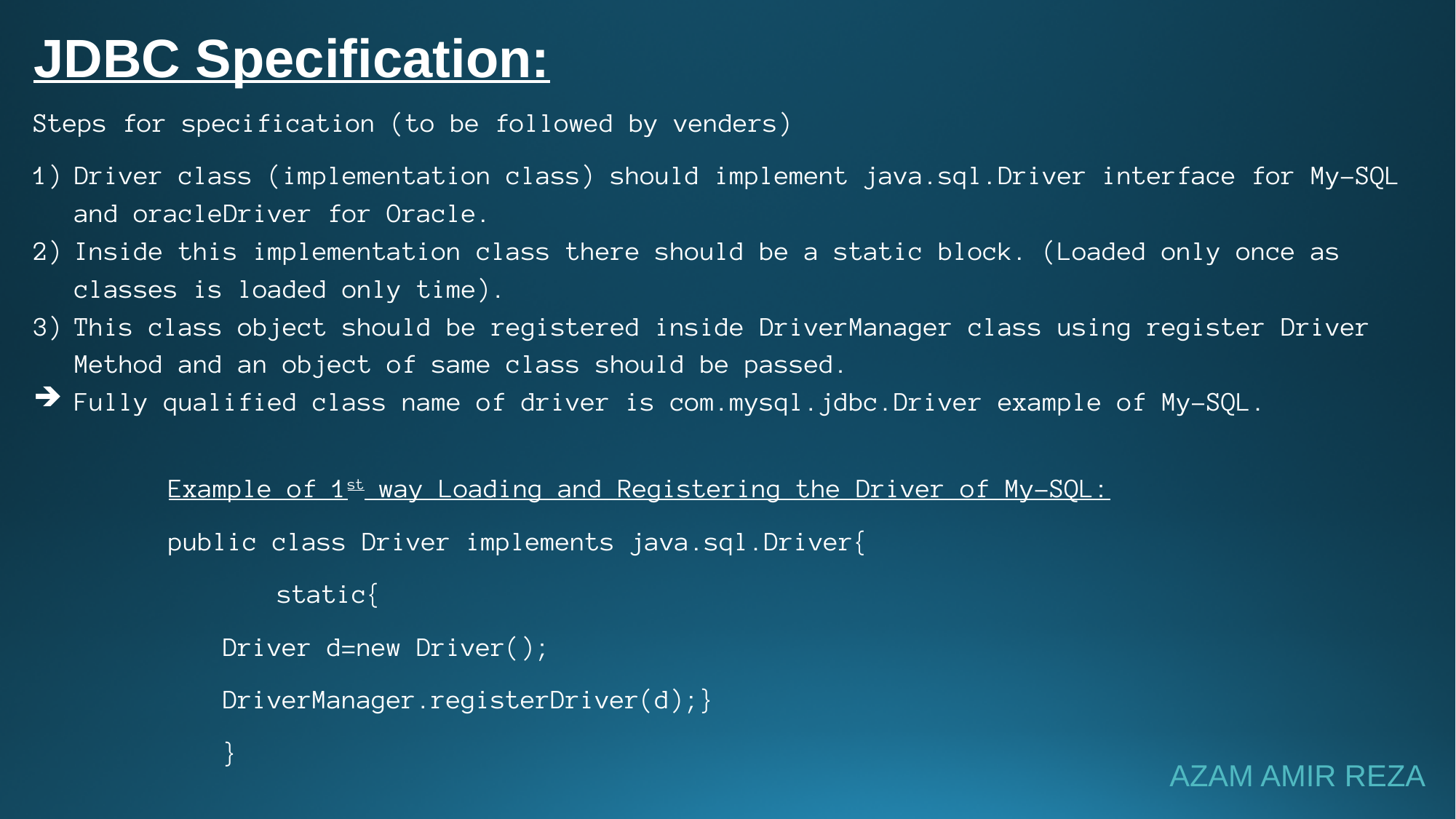

# JDBC Specification:
Steps for specification (to be followed by venders)
Driver class (implementation class) should implement java.sql.Driver interface for My-SQL and oracleDriver for Oracle.
Inside this implementation class there should be a static block. (Loaded only once as classes is loaded only time).
This class object should be registered inside DriverManager class using register Driver Method and an object of same class should be passed.
Fully qualified class name of driver is com.mysql.jdbc.Driver example of My-SQL.
Example of 1st way Loading and Registering the Driver of My-SQL:
public class Driver implements java.sql.Driver{
	static{
Driver d=new Driver();
DriverManager.registerDriver(d);}
}
AZAM AMIR REZA